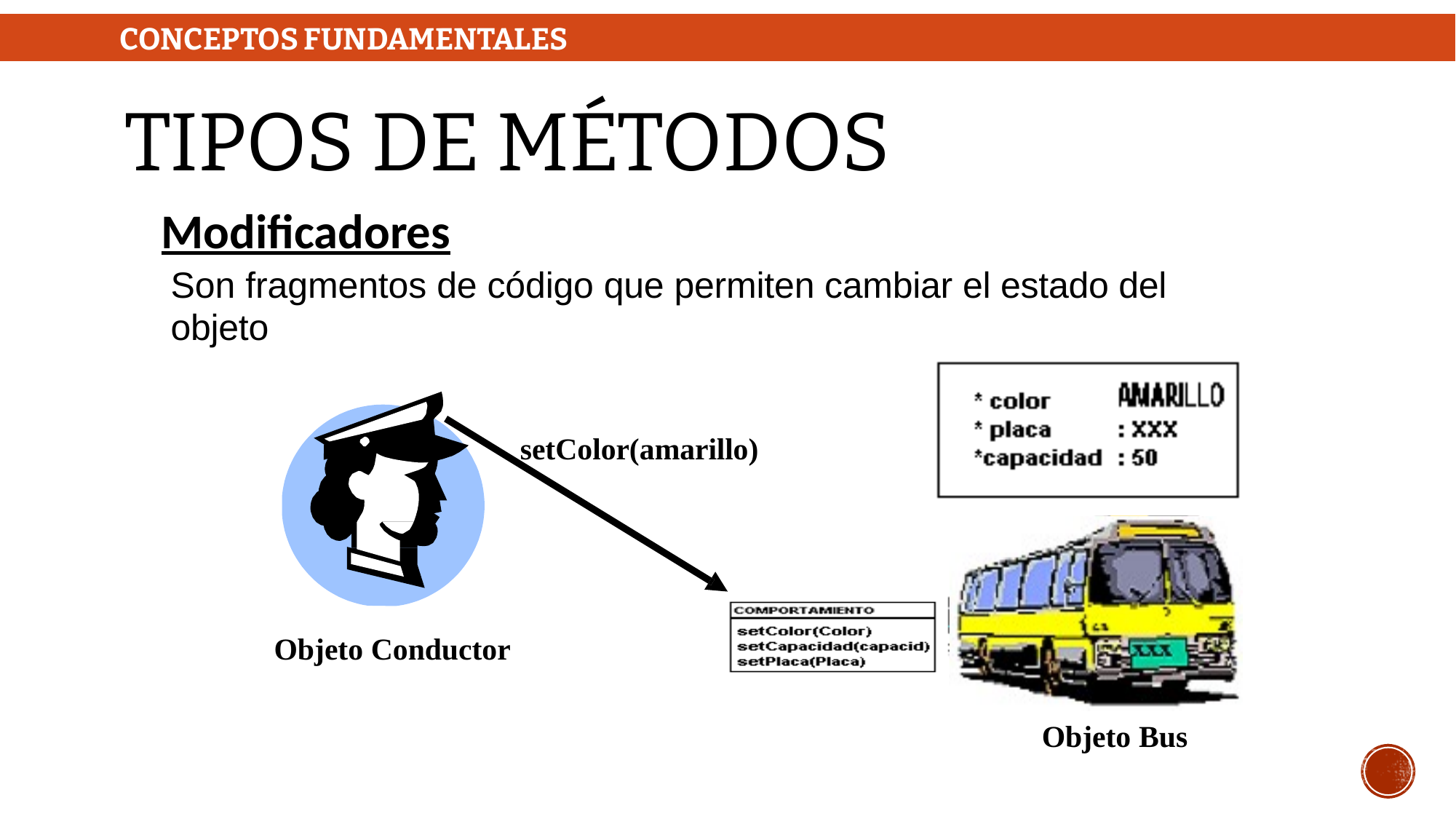

CONCEPTOS FUNDAMENTALES
Tipos de Métodos
Modificadores
Son fragmentos de código que permiten cambiar el estado del objeto

setColor(amarillo)

Objeto Conductor
Objeto Bus